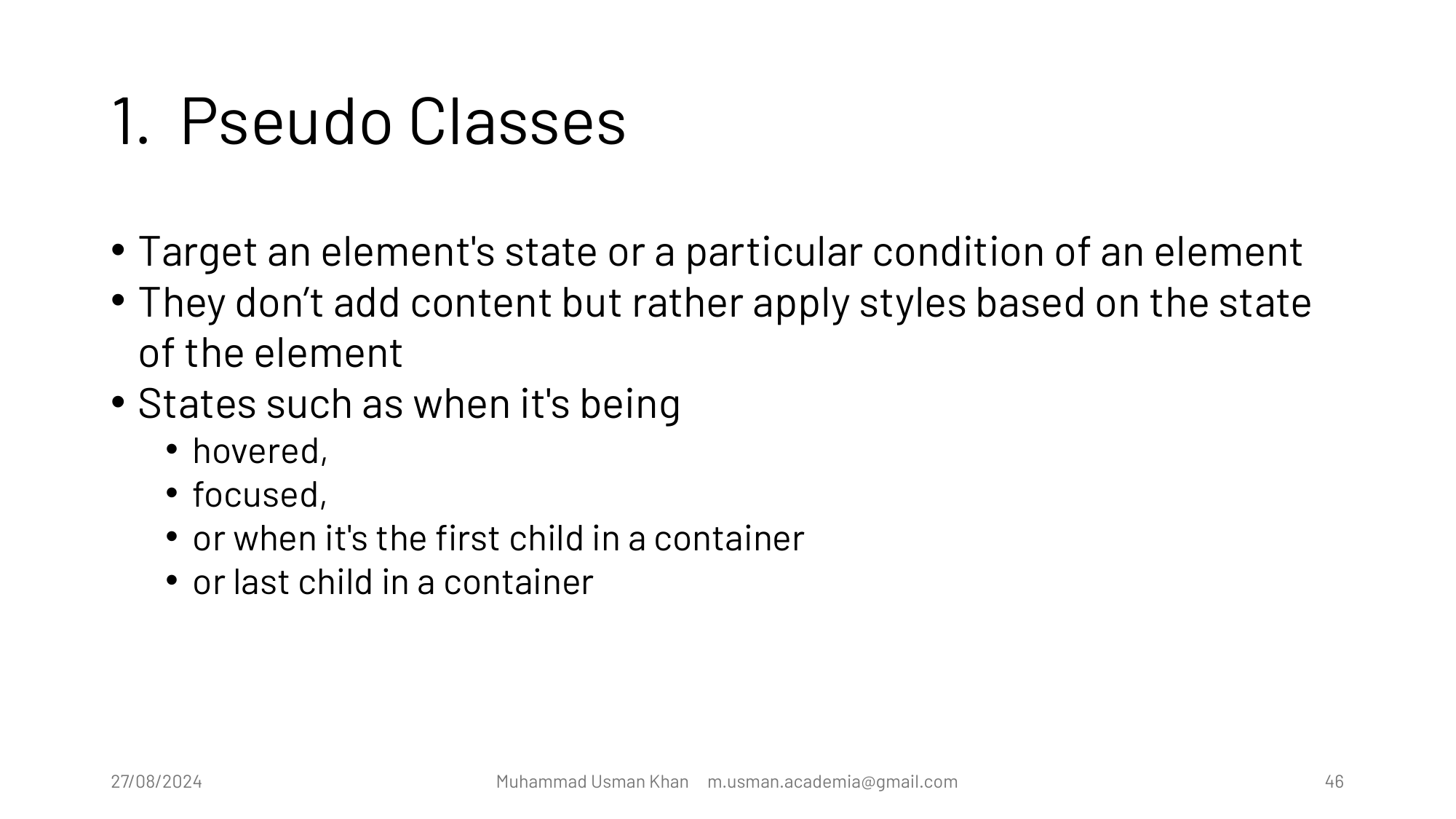

# 1.  Pseudo Classes
Target an element's state or a particular condition of an element
They don’t add content but rather apply styles based on the state of the element
States such as when it's being
hovered,
focused,
or when it's the first child in a container
or last child in a container
27/08/2024
Muhammad Usman Khan     m.usman.academia@gmail.com
46